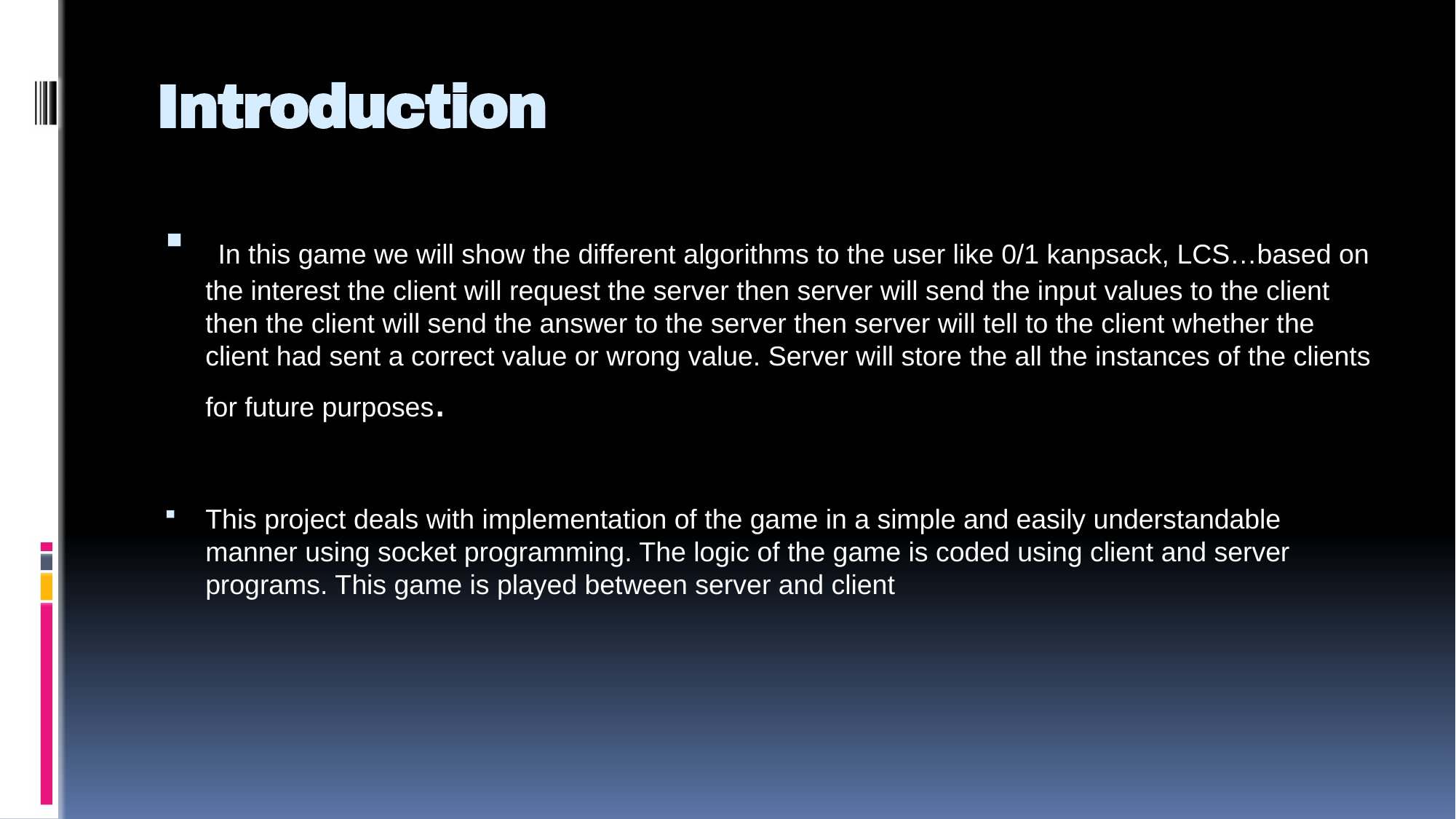

# Introduction
 In this game we will show the different algorithms to the user like 0/1 kanpsack, LCS…based on the interest the client will request the server then server will send the input values to the client then the client will send the answer to the server then server will tell to the client whether the client had sent a correct value or wrong value. Server will store the all the instances of the clients for future purposes.

This project deals with implementation of the game in a simple and easily understandable manner using socket programming. The logic of the game is coded using client and server programs. This game is played between server and client